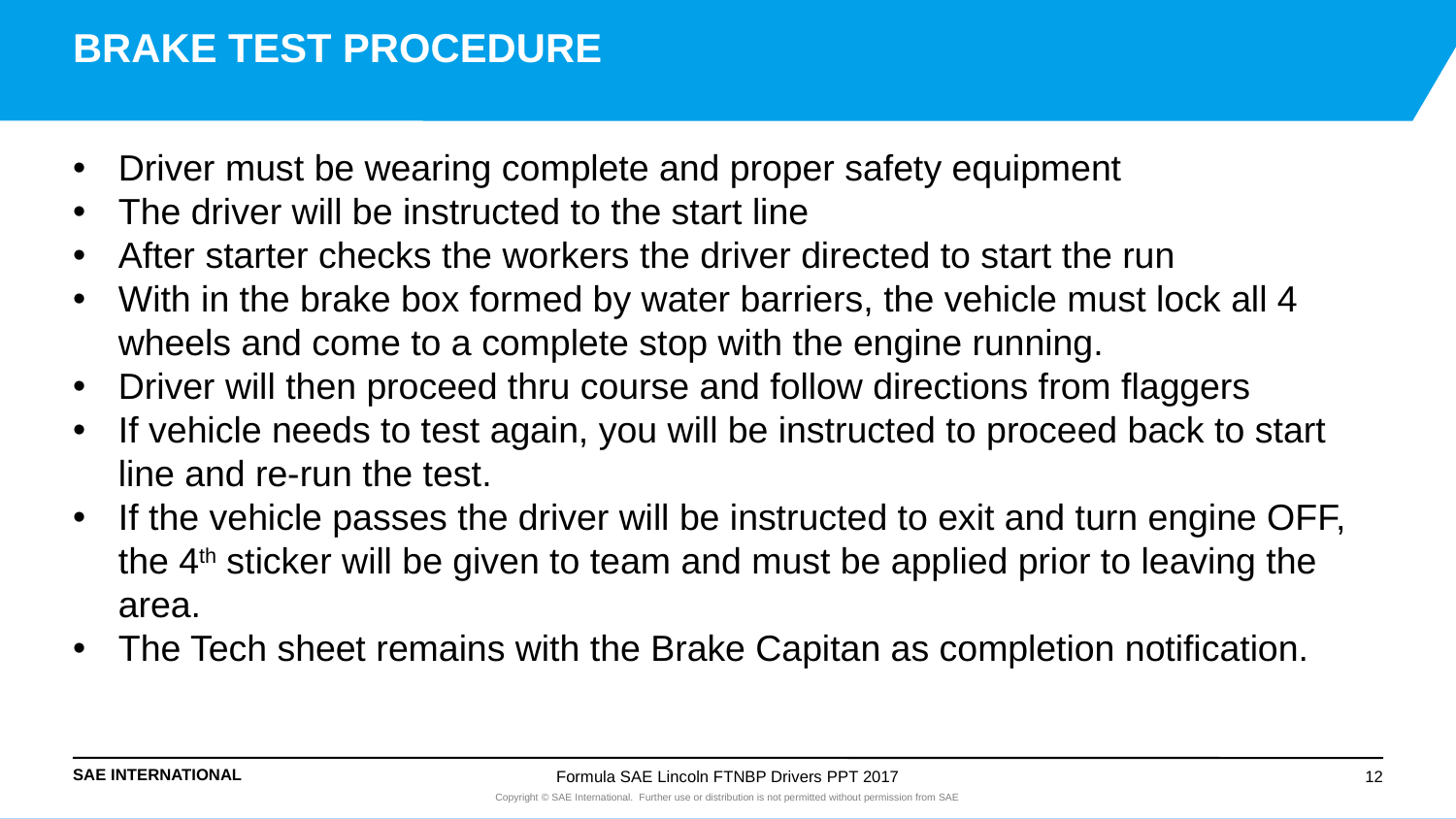

# BRAKE TEST PROCEDURE
Driver must be wearing complete and proper safety equipment
The driver will be instructed to the start line
After starter checks the workers the driver directed to start the run
With in the brake box formed by water barriers, the vehicle must lock all 4 wheels and come to a complete stop with the engine running.
Driver will then proceed thru course and follow directions from flaggers
If vehicle needs to test again, you will be instructed to proceed back to start line and re-run the test.
If the vehicle passes the driver will be instructed to exit and turn engine OFF, the 4th sticker will be given to team and must be applied prior to leaving the area.
The Tech sheet remains with the Brake Capitan as completion notification.
Formula SAE Lincoln FTNBP Drivers PPT 2017
12